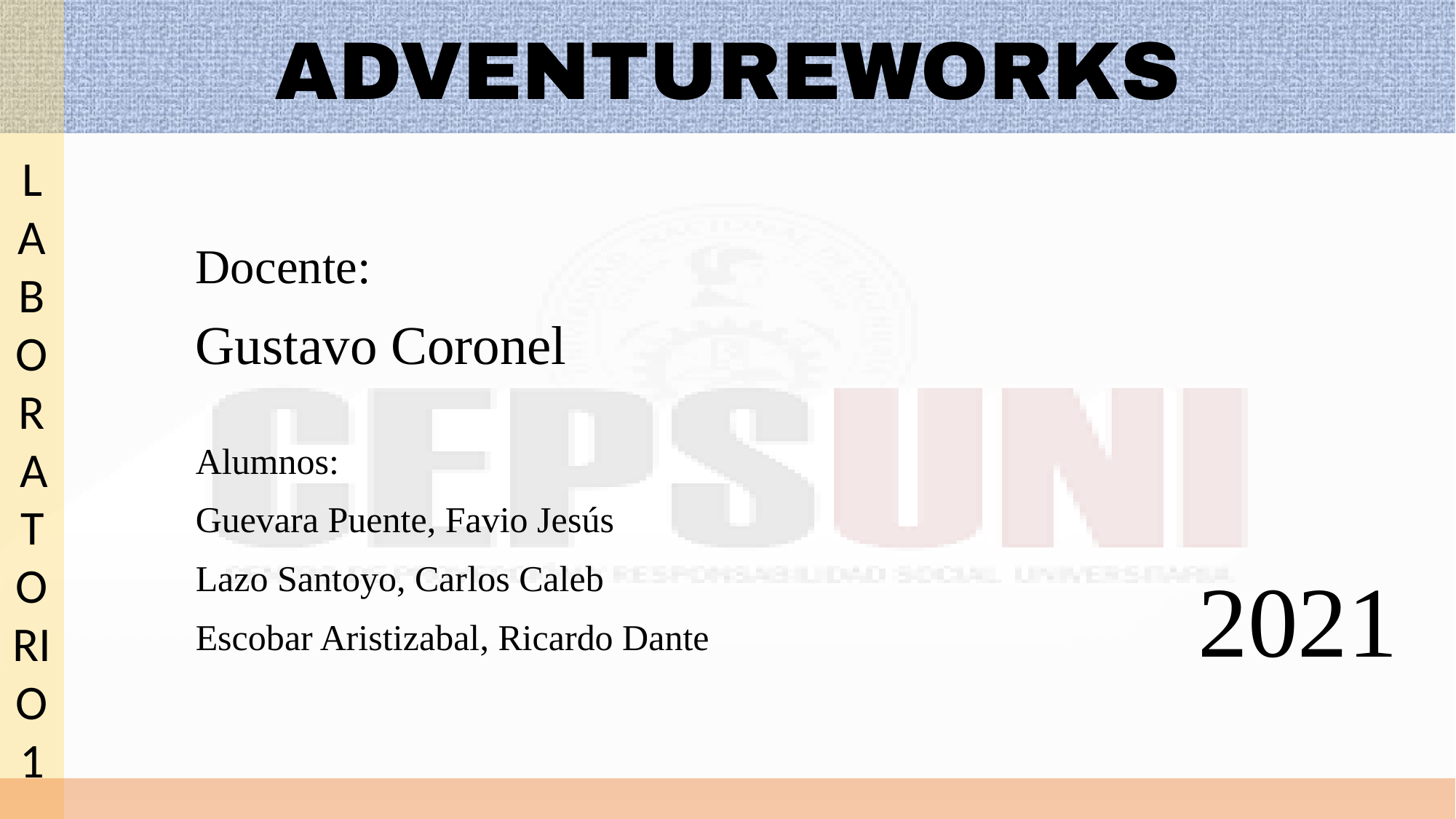

ADVENTUREWORKS

LABORATORIO 1

Docente:
Gustavo Coronel

Alumnos:
Guevara Puente, Favio Jesús
Lazo Santoyo, Carlos Caleb
Escobar Aristizabal, Ricardo Dante

2021